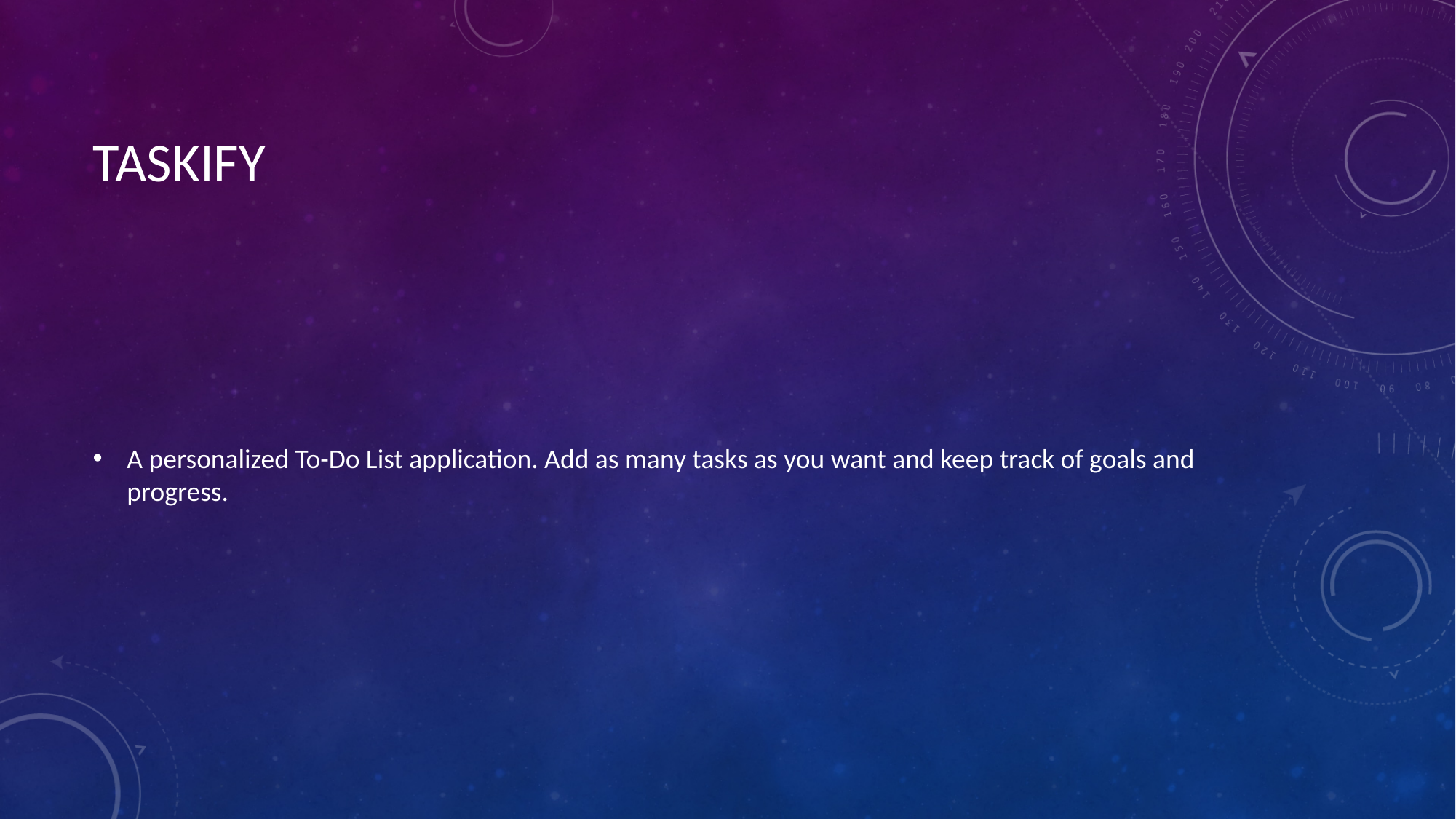

# Taskify
A personalized To-Do List application. Add as many tasks as you want and keep track of goals and progress.